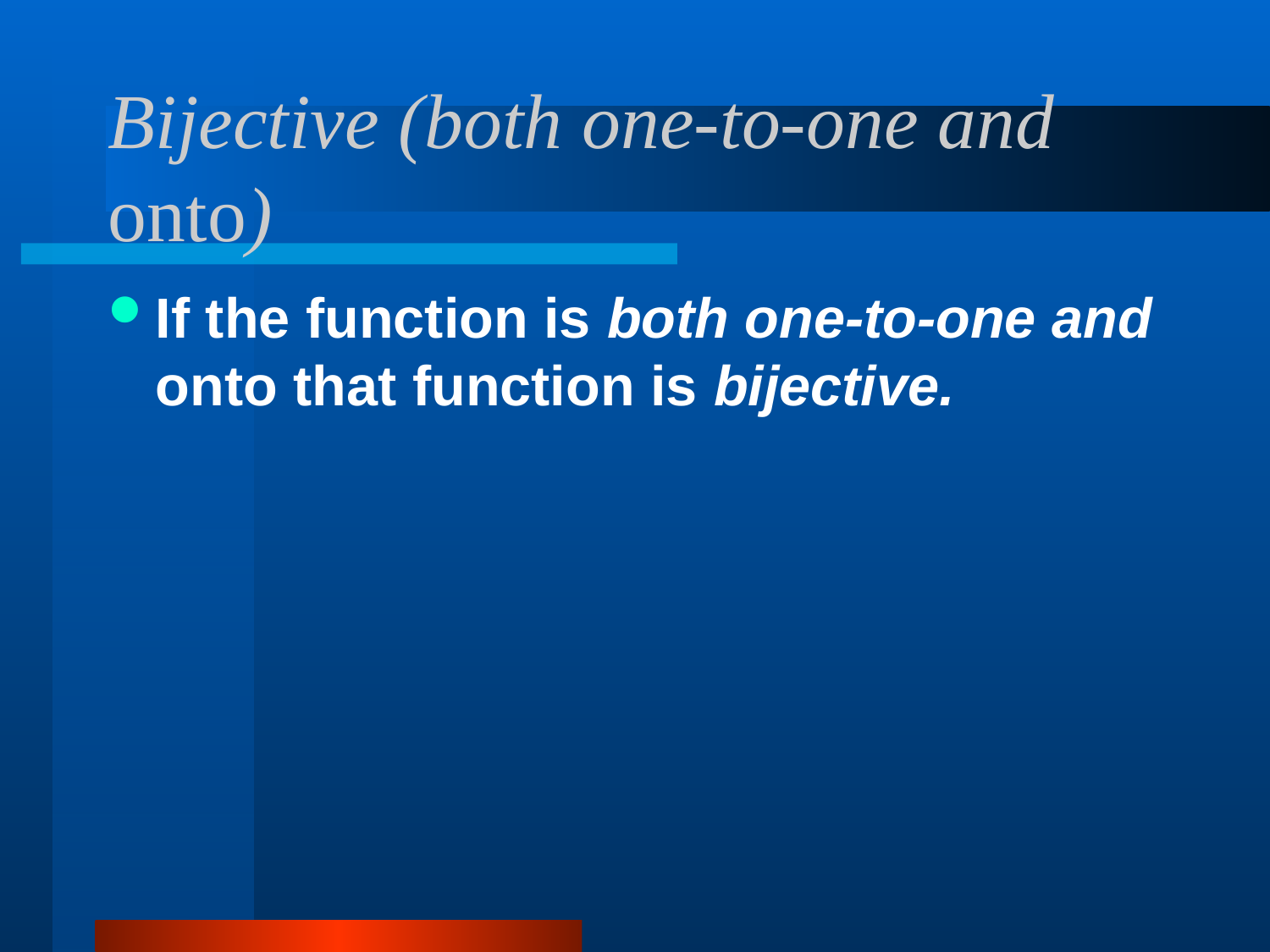

# Bijective (both one-to-one and onto)
If the function is both one-to-one and onto that function is bijective.